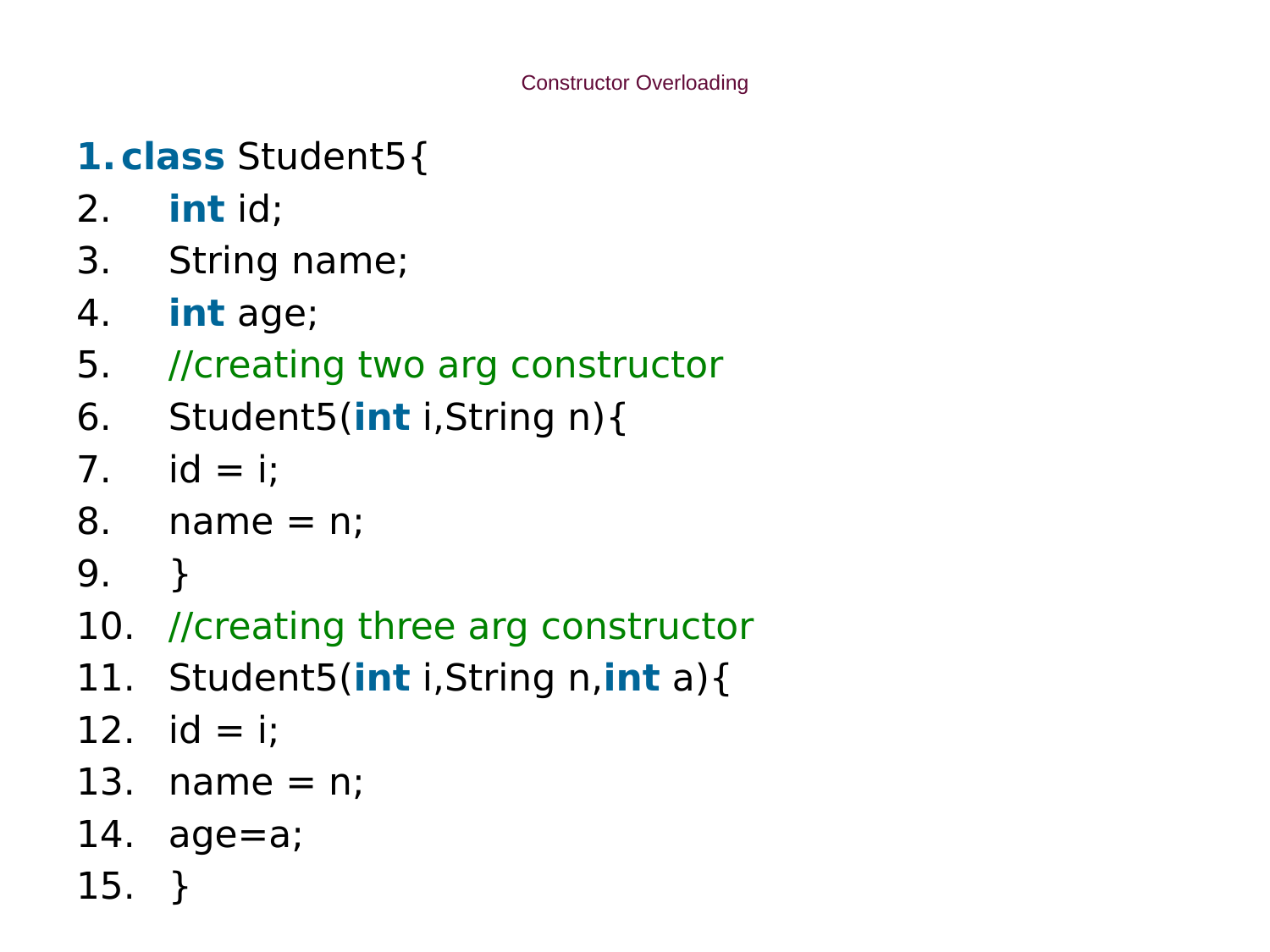

# Constructor Overloading
class Student5{
    int id;
    String name;
    int age;
    //creating two arg constructor
    Student5(int i,String n){
    id = i;
    name = n;
    }
    //creating three arg constructor
    Student5(int i,String n,int a){
    id = i;
    name = n;
    age=a;
    }